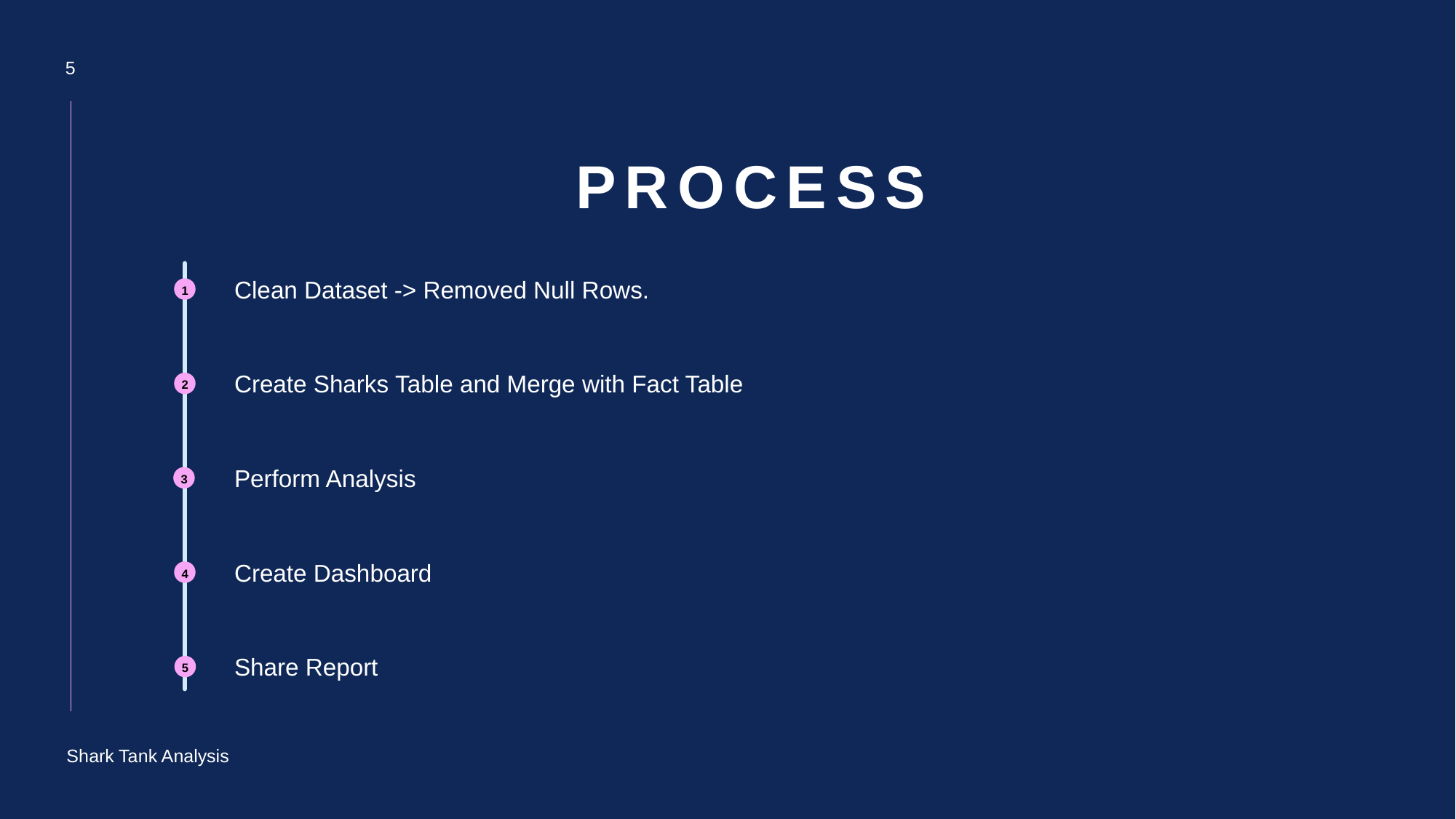

5
# process
Clean Dataset -> Removed Null Rows.
1
Create Sharks Table and Merge with Fact Table
2
Perform Analysis
3
Create Dashboard
4
Share Report
5
Shark Tank Analysis